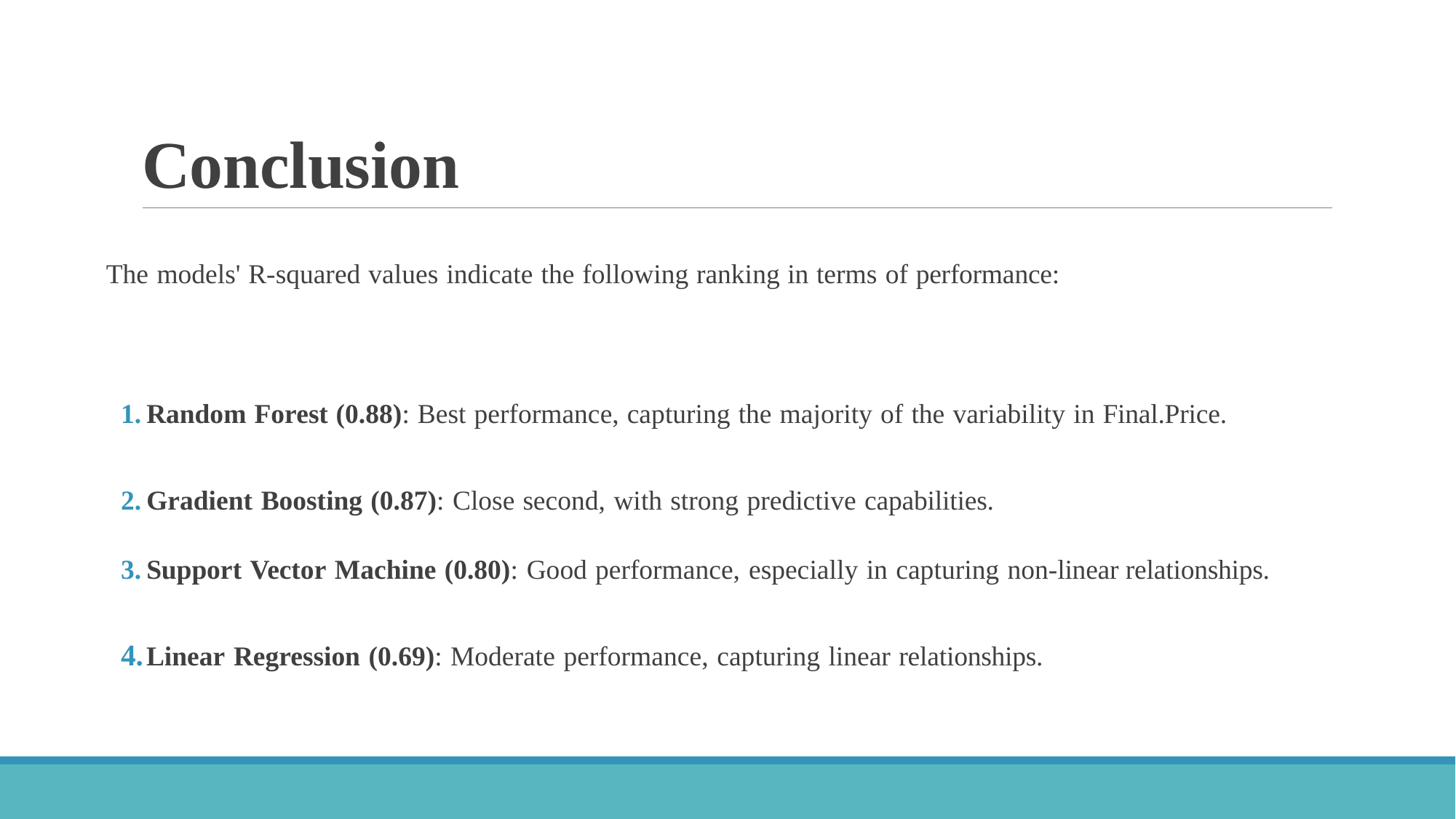

# Conclusion
The models' R-squared values indicate the following ranking in terms of performance:

Random Forest (0.88): Best performance, capturing the majority of the variability in Final.Price.
Gradient Boosting (0.87): Close second, with strong predictive capabilities.
Support Vector Machine (0.80): Good performance, especially in capturing non-linear relationships.
Linear Regression (0.69): Moderate performance, capturing linear relationships.